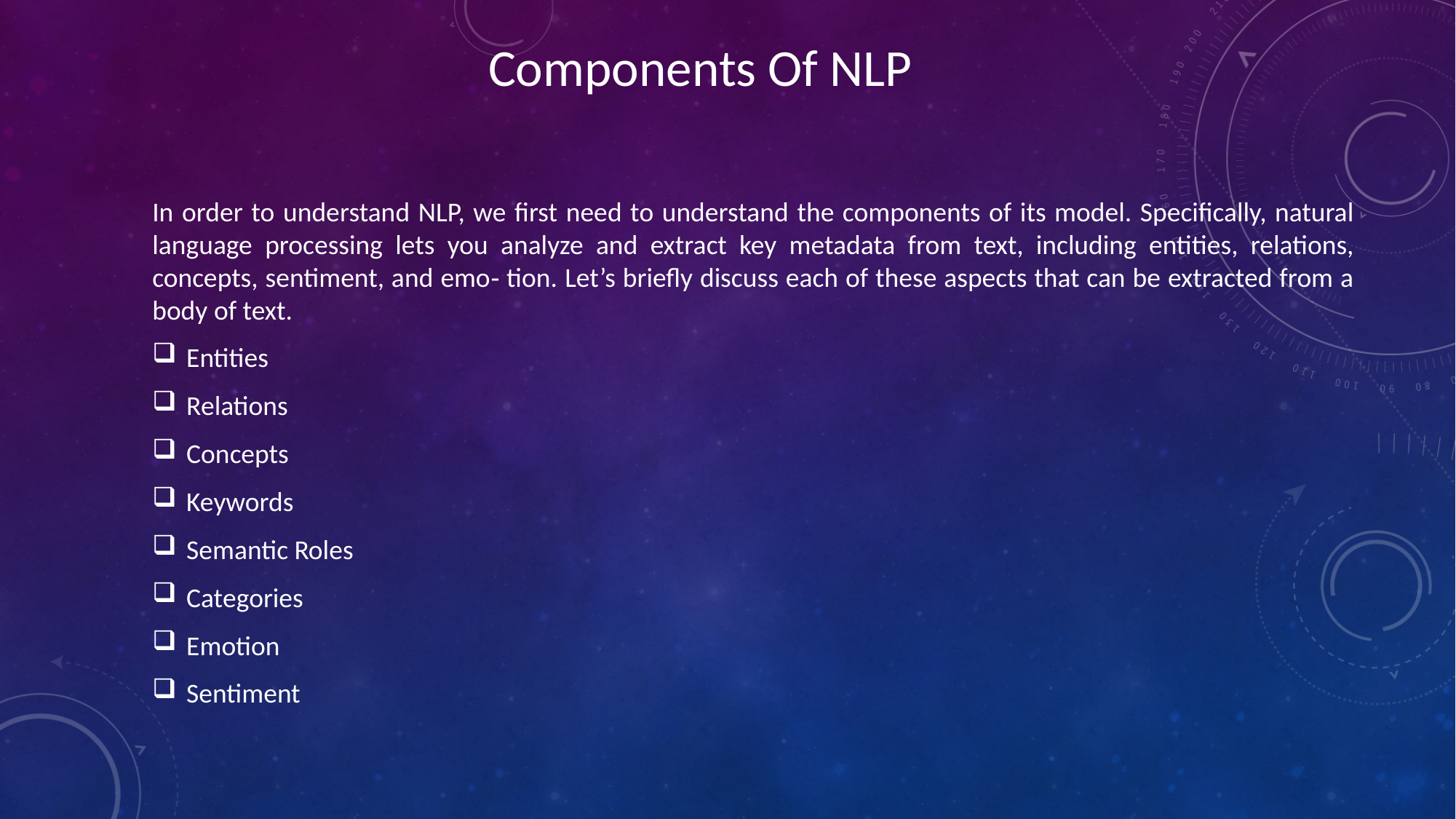

# Components Of NLP
In order to understand NLP, we first need to understand the components of its model. Specifically, natural language processing lets you analyze and extract key metadata from text, including entities, relations, concepts, sentiment, and emo‐ tion. Let’s briefly discuss each of these aspects that can be extracted from a body of text.
Entities
Relations
Concepts
Keywords
Semantic Roles
Categories
Emotion
Sentiment